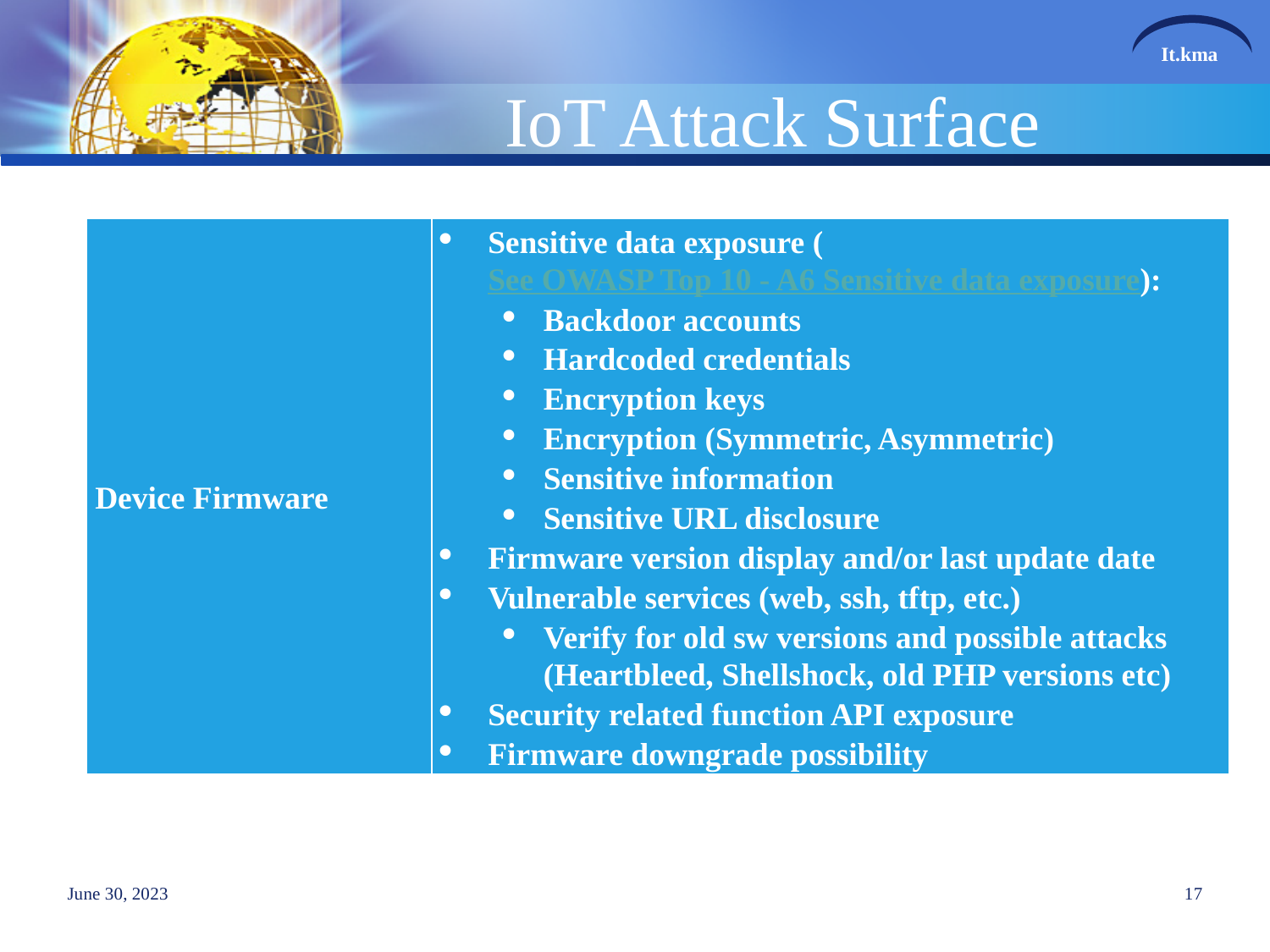

# IoT Attack Surface
| Device Firmware | Sensitive data exposure (See OWASP Top 10 - A6 Sensitive data exposure): Backdoor accounts Hardcoded credentials Encryption keys Encryption (Symmetric, Asymmetric) Sensitive information Sensitive URL disclosure Firmware version display and/or last update date Vulnerable services (web, ssh, tftp, etc.) Verify for old sw versions and possible attacks (Heartbleed, Shellshock, old PHP versions etc) Security related function API exposure Firmware downgrade possibility |
| --- | --- |